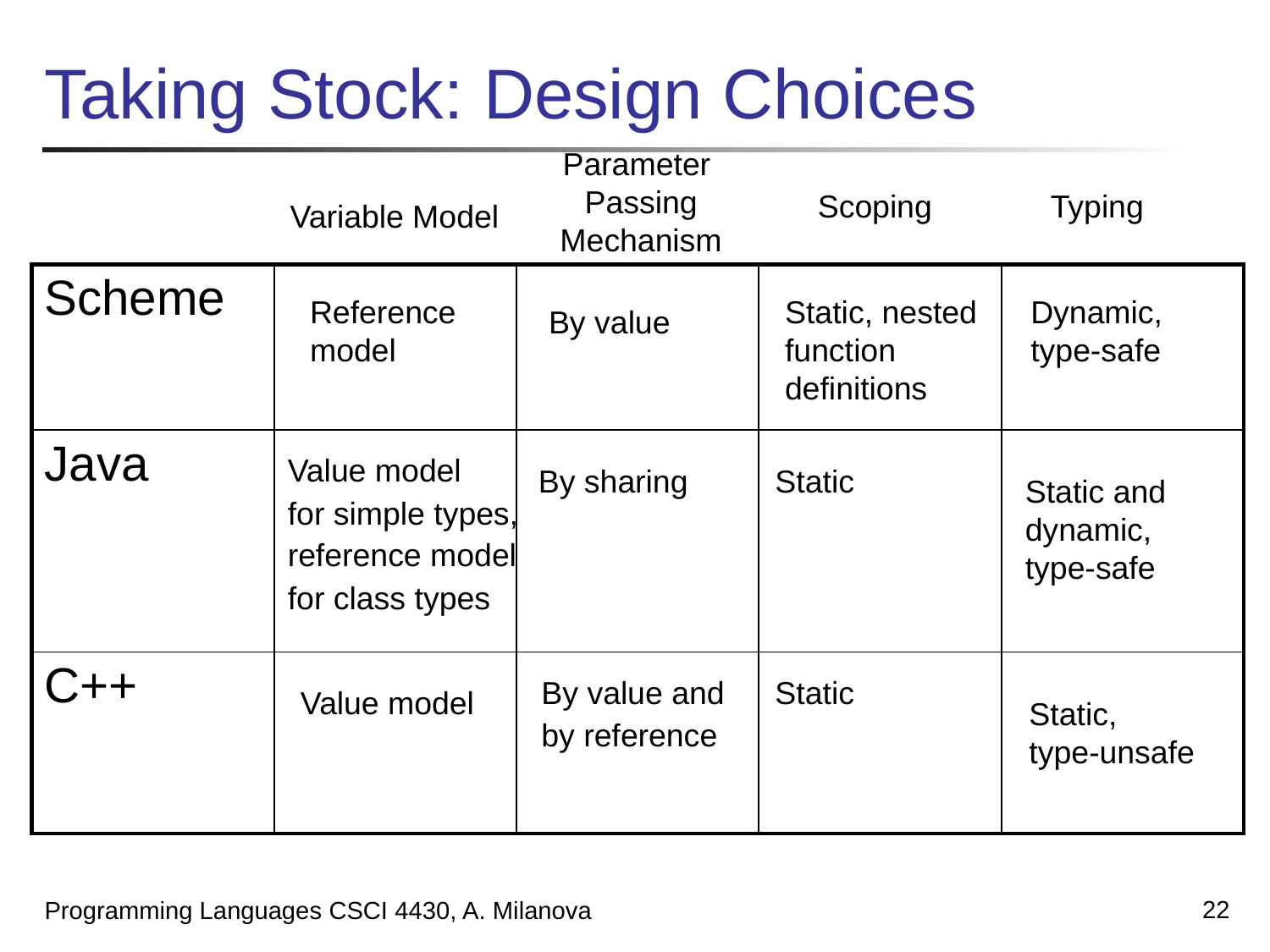

# Taking Stock: Design Choices
Parameter
Passing
Mechanism
Scoping
Typing
Variable Model

| Scheme |  |  |  |  |
| --- | --- | --- | --- | --- |
| Java |  |  |  |  |
| C++ |  |  |  |  |
Reference
model
Static, nested
function
definitions
Dynamic,
type-safe
By value

Value model
for simple types,
reference model
for class types

By sharing

Static
Static and
dynamic,
type-safe
By value and
by reference

Static
Value model

Static,
type-unsafe
22
Programming Languages CSCI 4430, A. Milanova